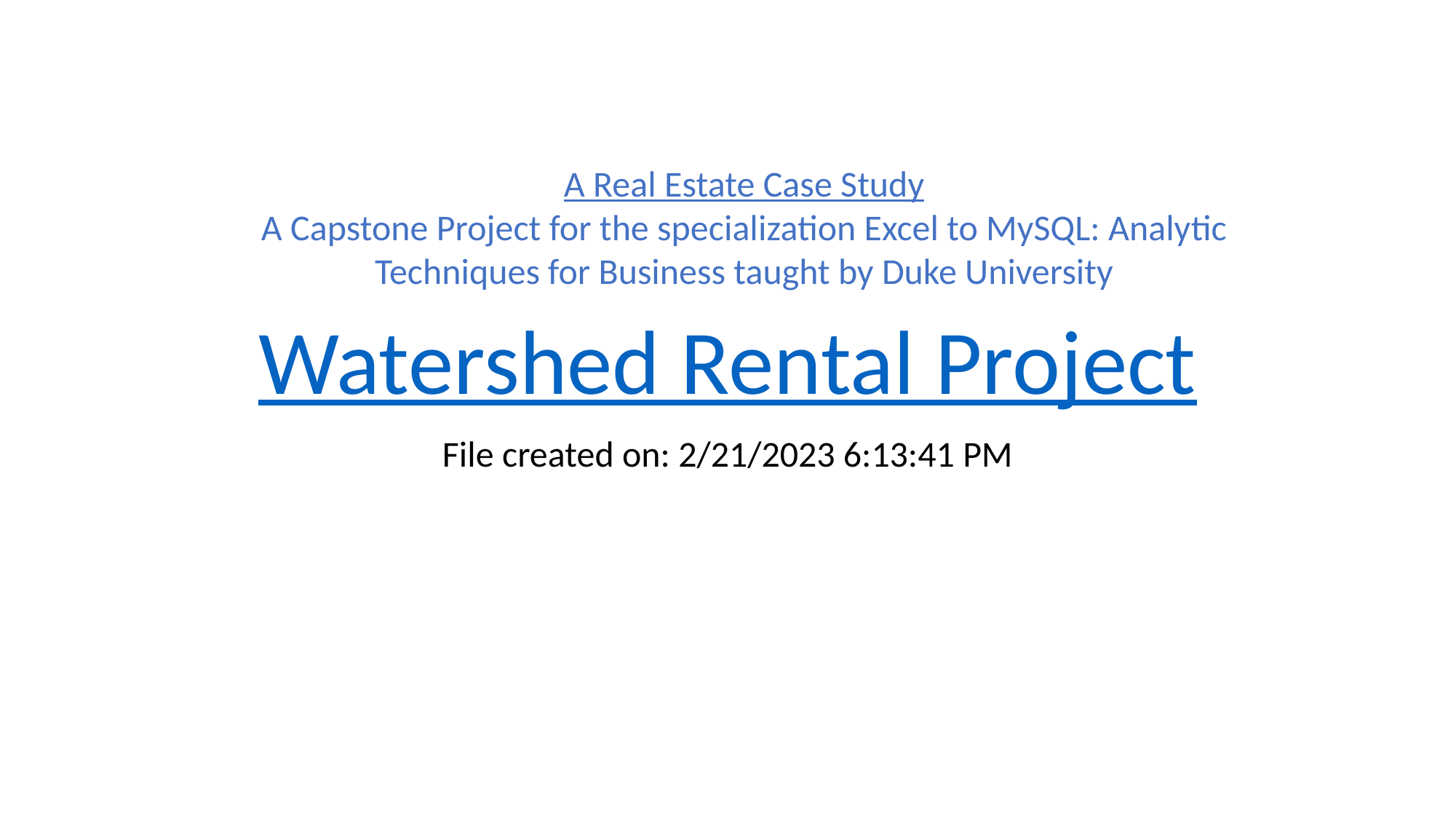

# Watershed Rental Project
A Real Estate Case Study
A Capstone Project for the specialization Excel to MySQL: Analytic Techniques for Business taught by Duke University
File created on: 2/21/2023 6:13:41 PM